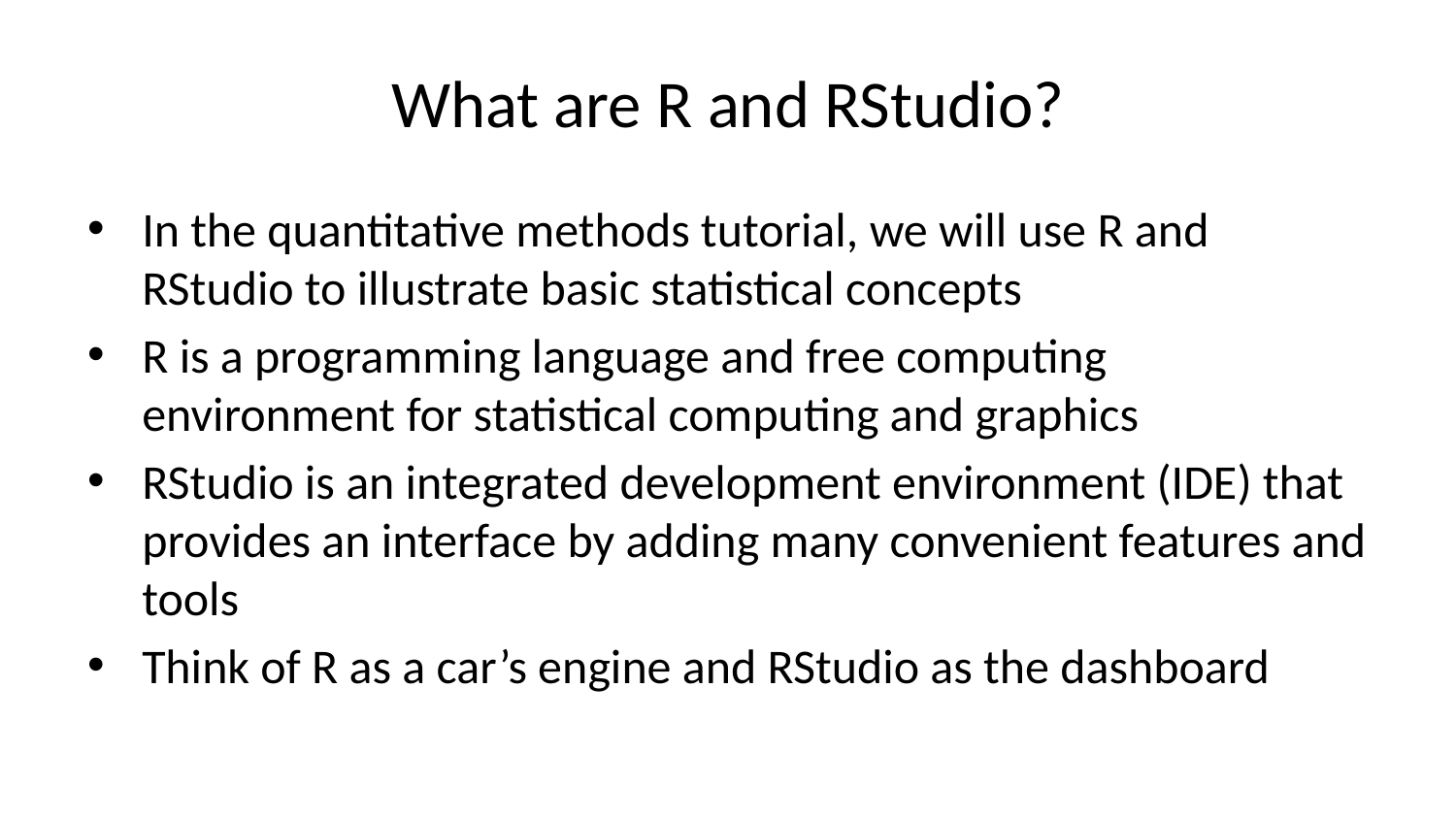

# What are R and RStudio?
In the quantitative methods tutorial, we will use R and RStudio to illustrate basic statistical concepts
R is a programming language and free computing environment for statistical computing and graphics
RStudio is an integrated development environment (IDE) that provides an interface by adding many convenient features and tools
Think of R as a car’s engine and RStudio as the dashboard